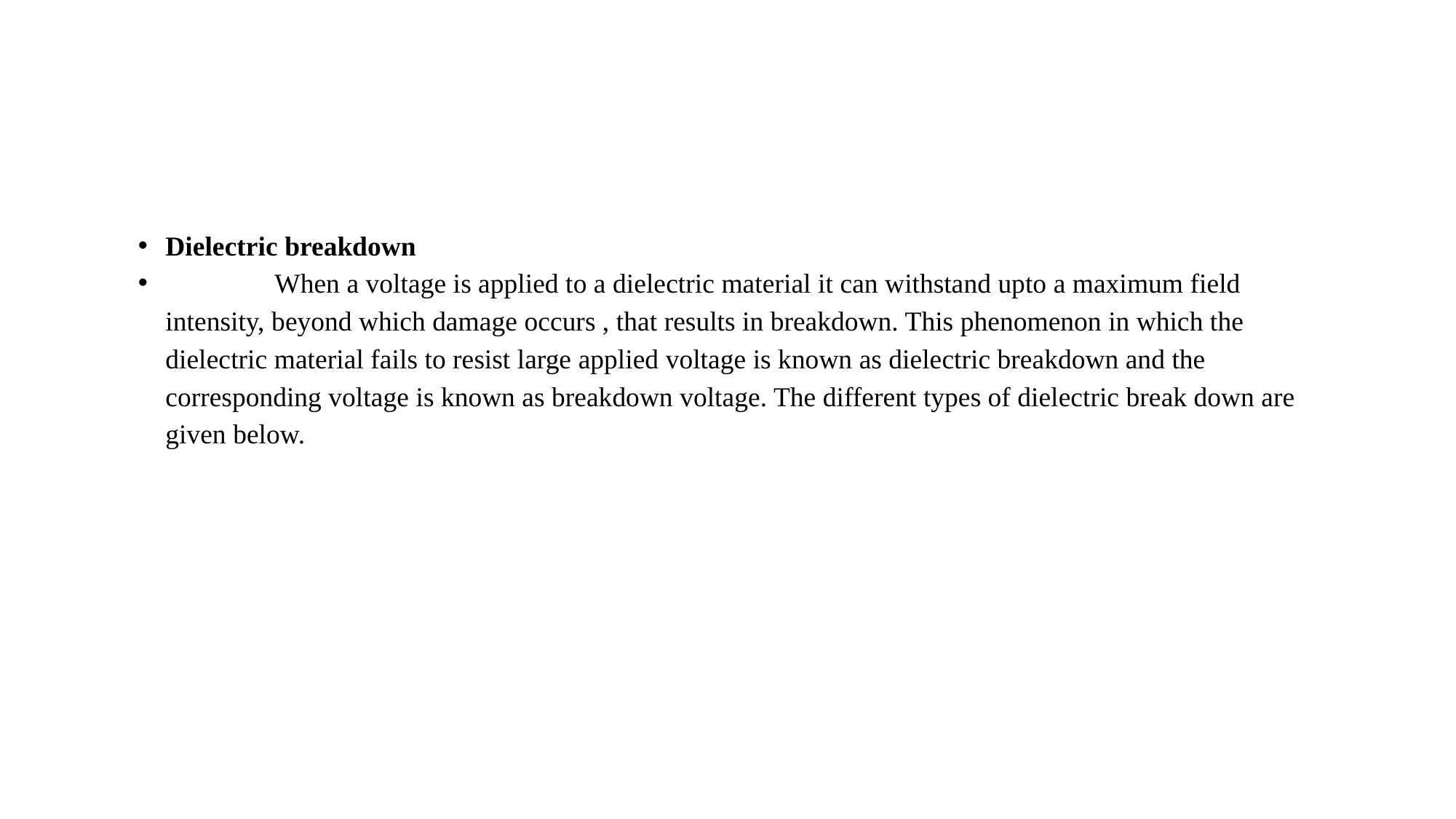

Dielectric breakdown
	When a voltage is applied to a dielectric material it can withstand upto a maximum field intensity, beyond which damage occurs , that results in breakdown. This phenomenon in which the dielectric material fails to resist large applied voltage is known as dielectric breakdown and the corresponding voltage is known as breakdown voltage. The different types of dielectric break down are given below.